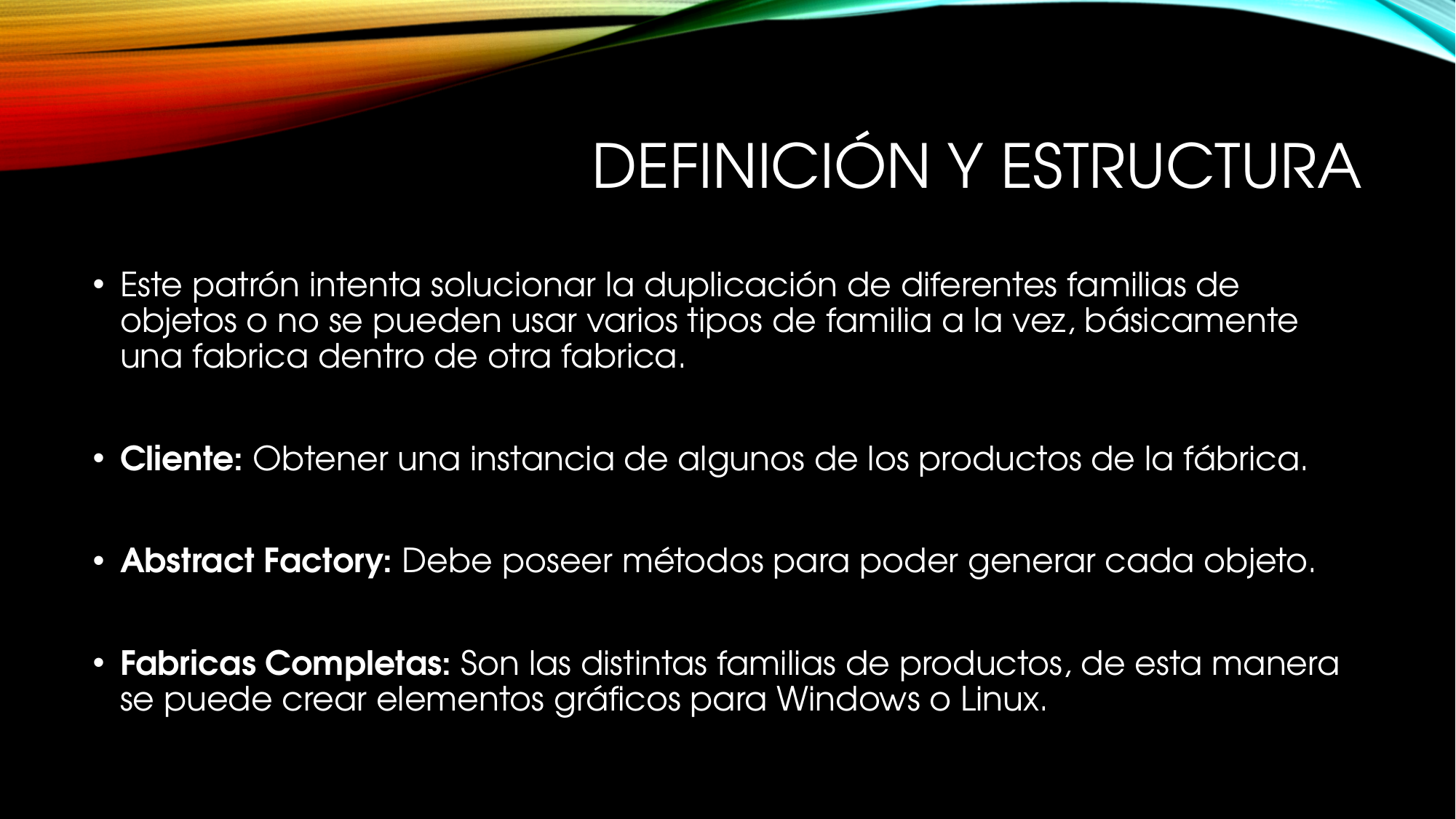

# Definición y estructura
Este patrón intenta solucionar la duplicación de diferentes familias de objetos o no se pueden usar varios tipos de familia a la vez, básicamente una fabrica dentro de otra fabrica.

Cliente: Obtener una instancia de algunos de los productos de la fábrica.

Abstract Factory: Debe poseer métodos para poder generar cada objeto.

Fabricas Completas: Son las distintas familias de productos, de esta manera se puede crear elementos gráficos para Windows o Linux.